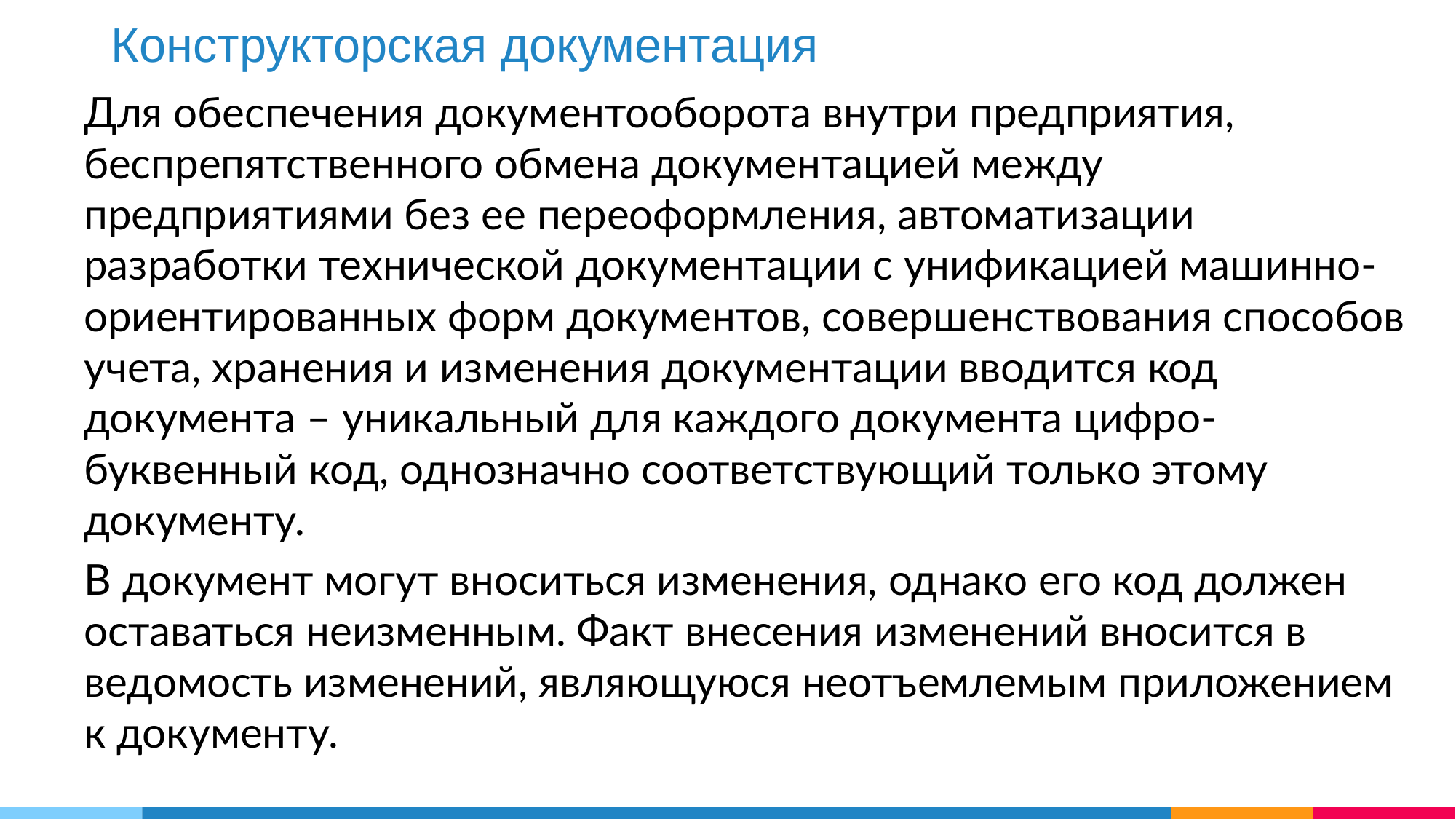

Конструкторская документация

Для обеспечения документооборота внутри предприятия, беспрепятственного обмена документацией между предприятиями без ее переоформления, автоматизации разработки технической документации с унификацией машинно-ориентированных форм документов, совершенствования способов учета, хранения и изменения документации вводится код документа – уникальный для каждого документа цифро-буквенный код, однозначно соответствующий только этому документу.
В документ могут вноситься изменения, однако его код должен оставаться неизменным. Факт внесения изменений вносится в ведомость изменений, являющуюся неотъемлемым приложением к документу.